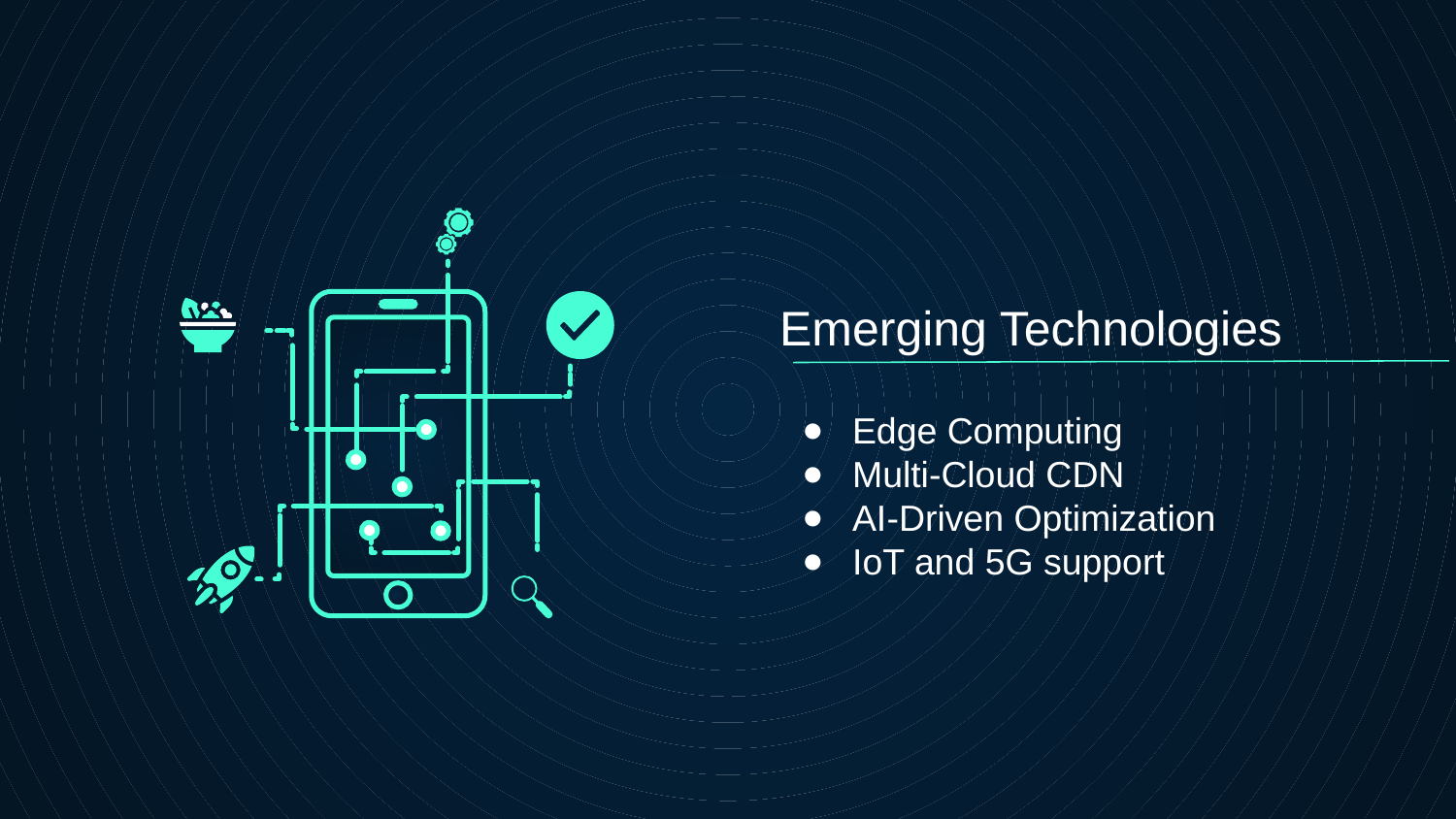

Emerging Technologies

Edge Computing
Multi-Cloud CDN
AI-Driven Optimization
IoT and 5G support